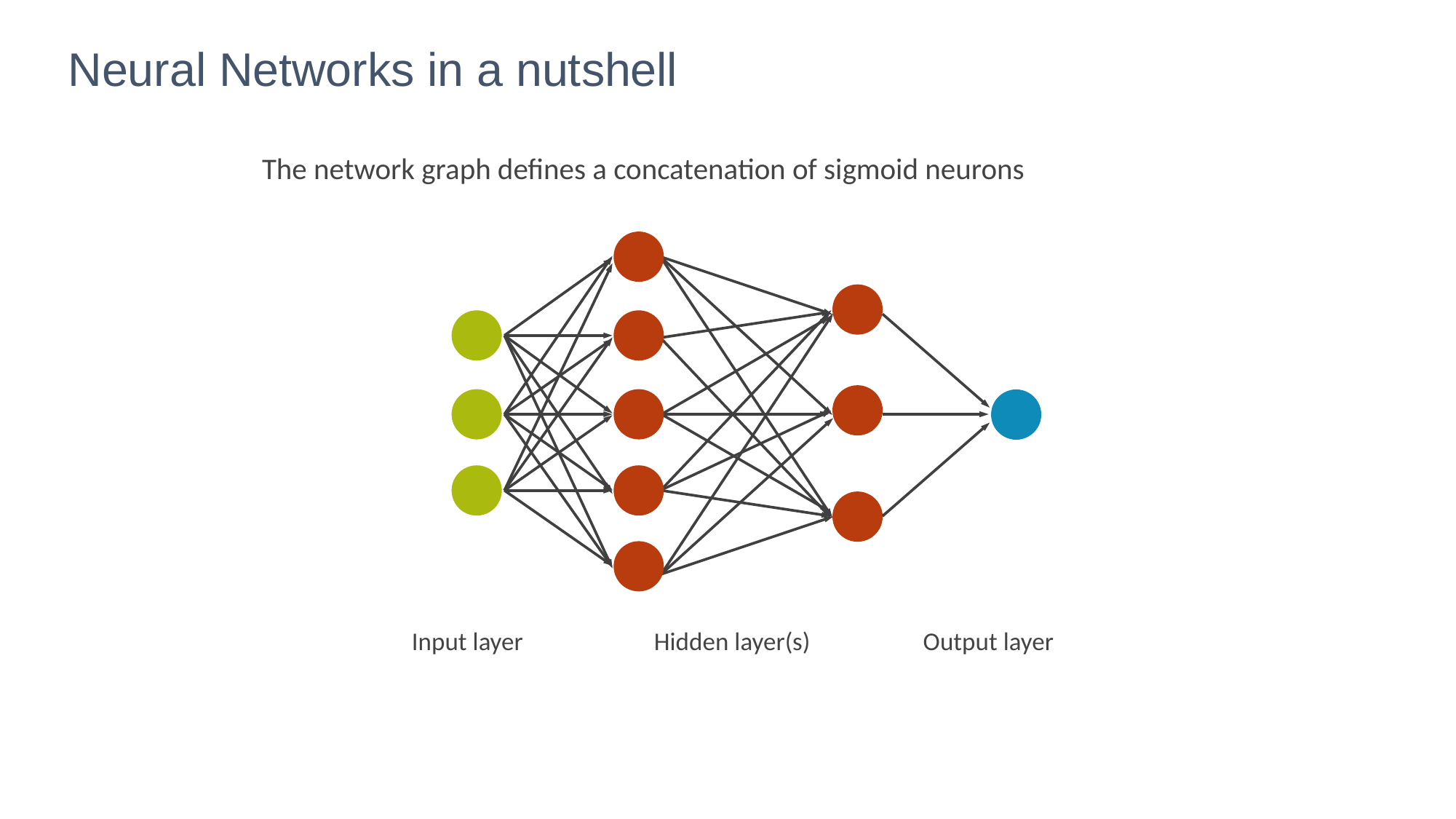

# Neural Networks in a nutshell
The network graph defines a concatenation of sigmoid neurons

Input layer
Hidden layer(s)
Output layer